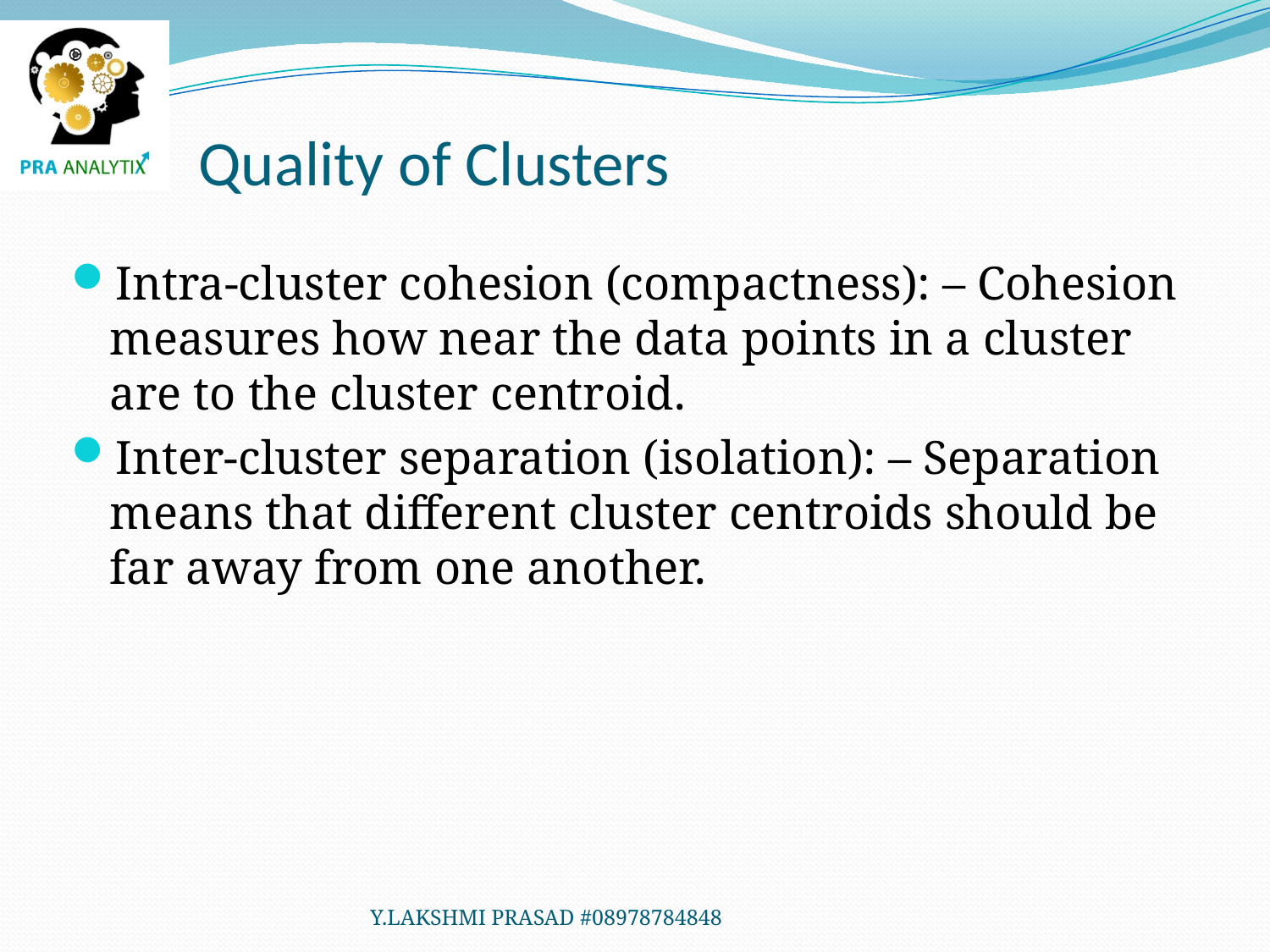

# Quality of Clusters
Intra-cluster cohesion (compactness): – Cohesion measures how near the data points in a cluster are to the cluster centroid.
Inter-cluster separation (isolation): – Separation means that different cluster centroids should be far away from one another.
Y.LAKSHMI PRASAD #08978784848